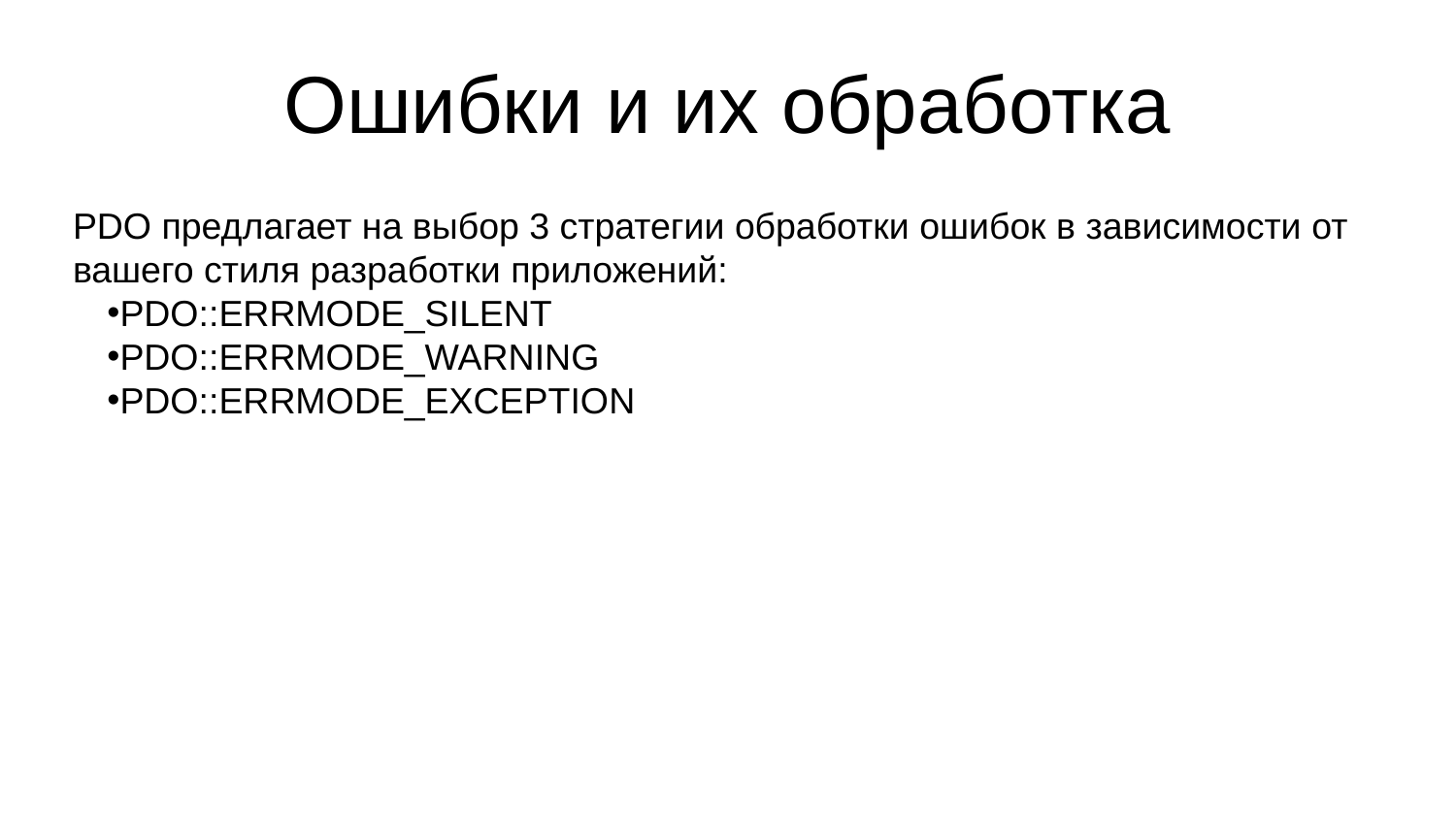

# Ошибки и их обработка
PDO предлагает на выбор 3 стратегии обработки ошибок в зависимости от вашего стиля разработки приложений:
PDO::ERRMODE_SILENT
PDO::ERRMODE_WARNING
PDO::ERRMODE_EXCEPTION